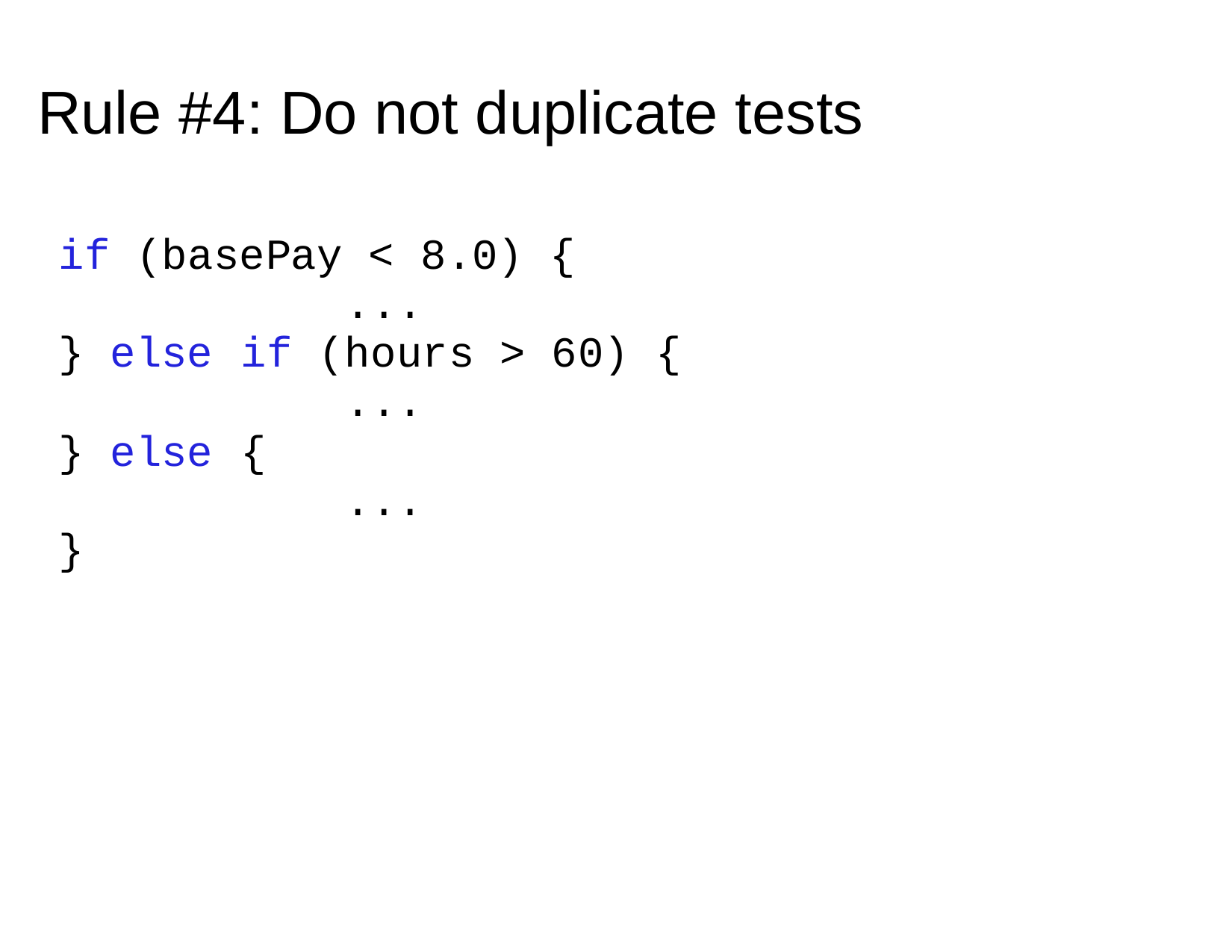

Rule #4: Do not duplicate tests
if (basePay < 8.0) {
...
if (hours > 60) {
...
{
...
} else
} else
}